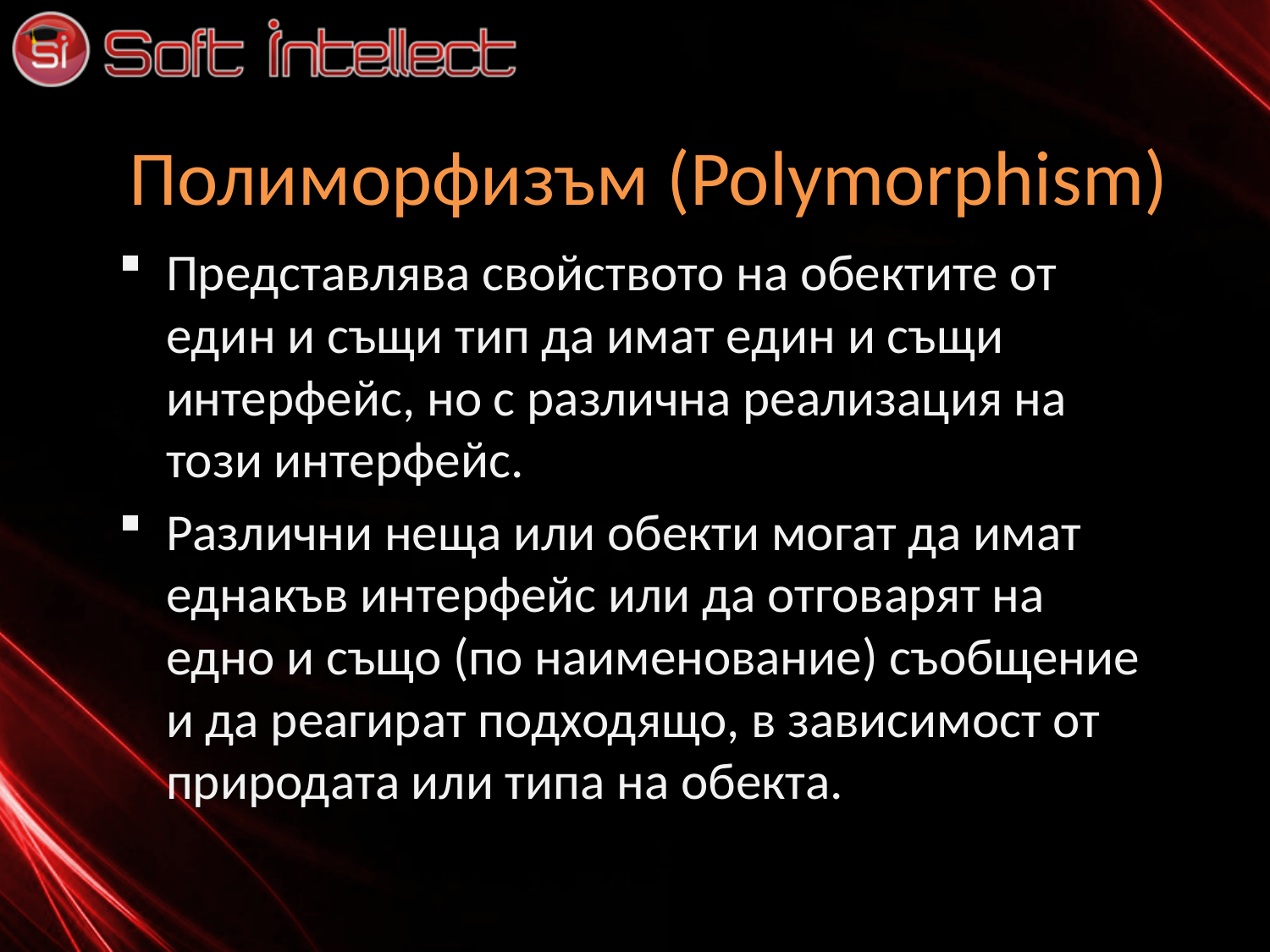

# Полиморфизъм (Polymorphism)
Представлява свойството на обектите от един и същи тип да имат един и същи интерфейс, но с различна реализация на този интерфейс.
Различни неща или обекти могат да имат еднакъв интерфейс или да отговарят на едно и също (по наименование) съобщение и да реагират подходящо, в зависимост от природата или типа на обекта.